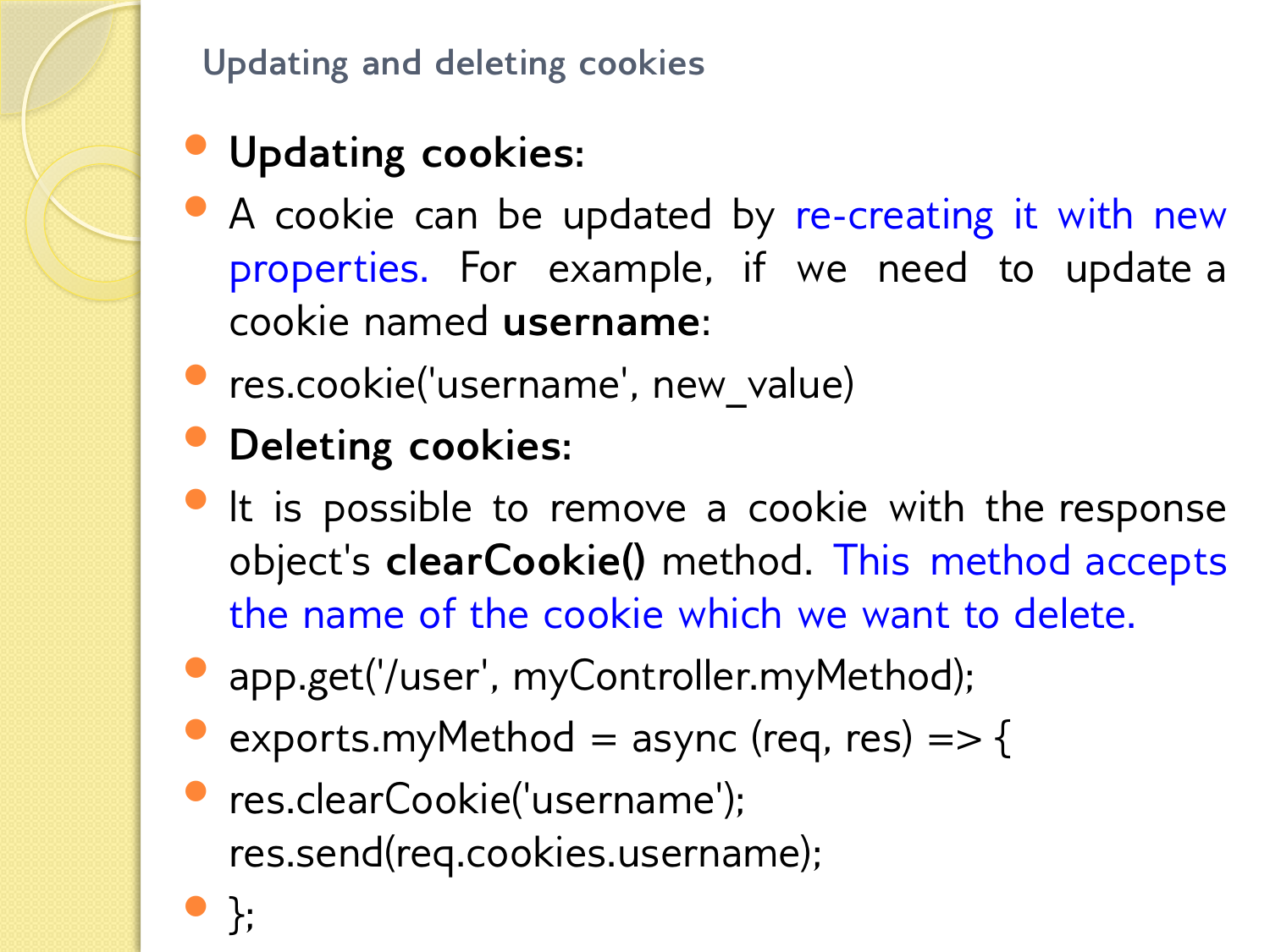

# Updating and deleting cookies
Updating cookies:
A cookie can be updated by re-creating it with new properties. For example, if we need to update a cookie named username:
res.cookie('username', new_value)
Deleting cookies:
It is possible to remove a cookie with the response object's clearCookie() method. This method accepts the name of the cookie which we want to delete.
app.get('/user', myController.myMethod);
exports.myMethod = async (req, res) => {
res.clearCookie('username');  res.send(req.cookies.username);
};